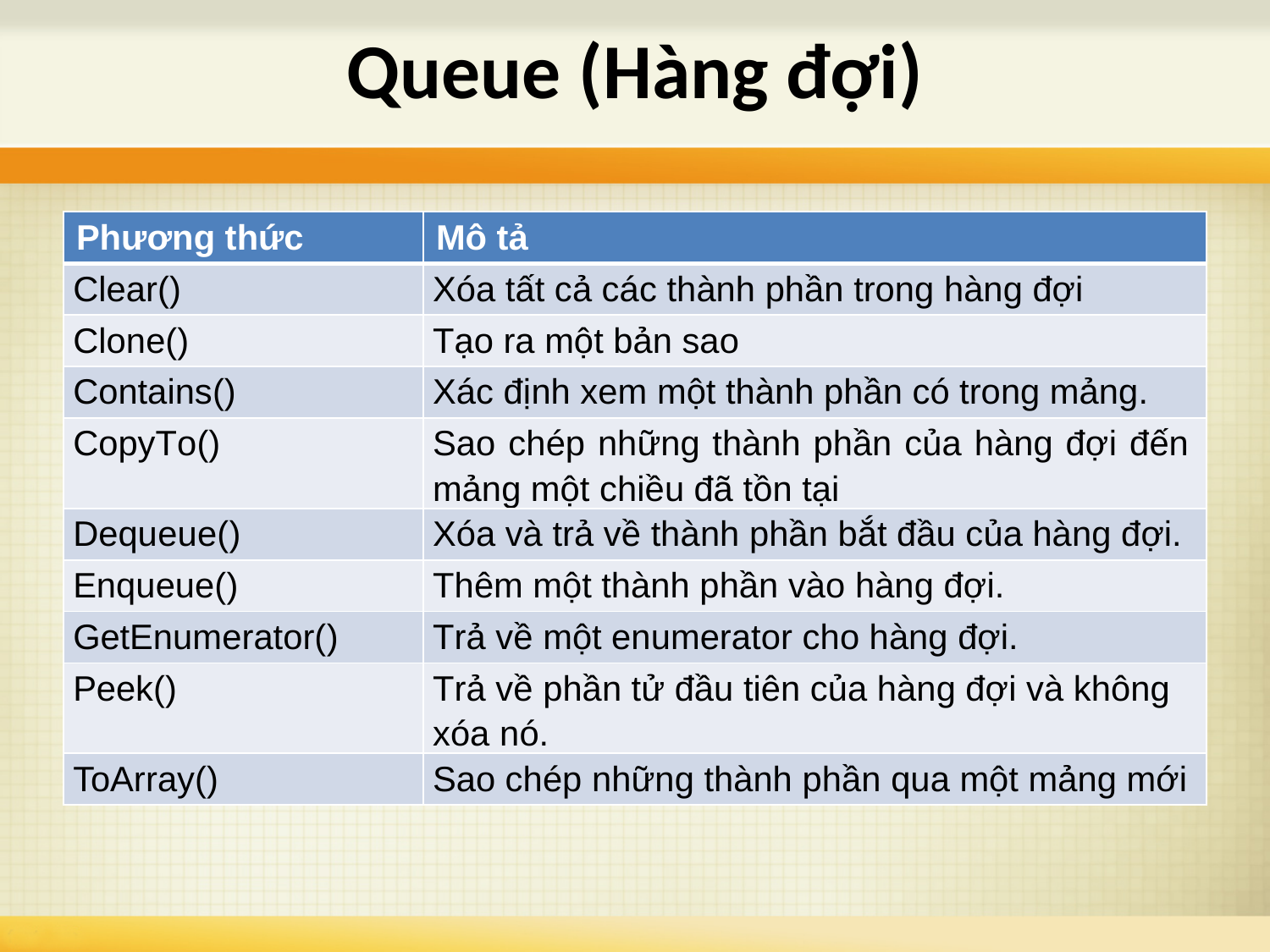

Queue (Hàng đợi)
| Phương thức | Mô tả |
| --- | --- |
| Clear() | Xóa tất cả các thành phần trong hàng đợi |
| Clone() | Tạo ra một bản sao |
| Contains() | Xác định xem một thành phần có trong mảng. |
| CopyTo() | Sao chép những thành phần của hàng đợi đến mảng một chiều đã tồn tại |
| Dequeue() | Xóa và trả về thành phần bắt đầu của hàng đợi. |
| Enqueue() | Thêm một thành phần vào hàng đợi. |
| GetEnumerator() | Trả về một enumerator cho hàng đợi. |
| Peek() | Trả về phần tử đầu tiên của hàng đợi và không xóa nó. |
| ToArray() | Sao chép những thành phần qua một mảng mới |